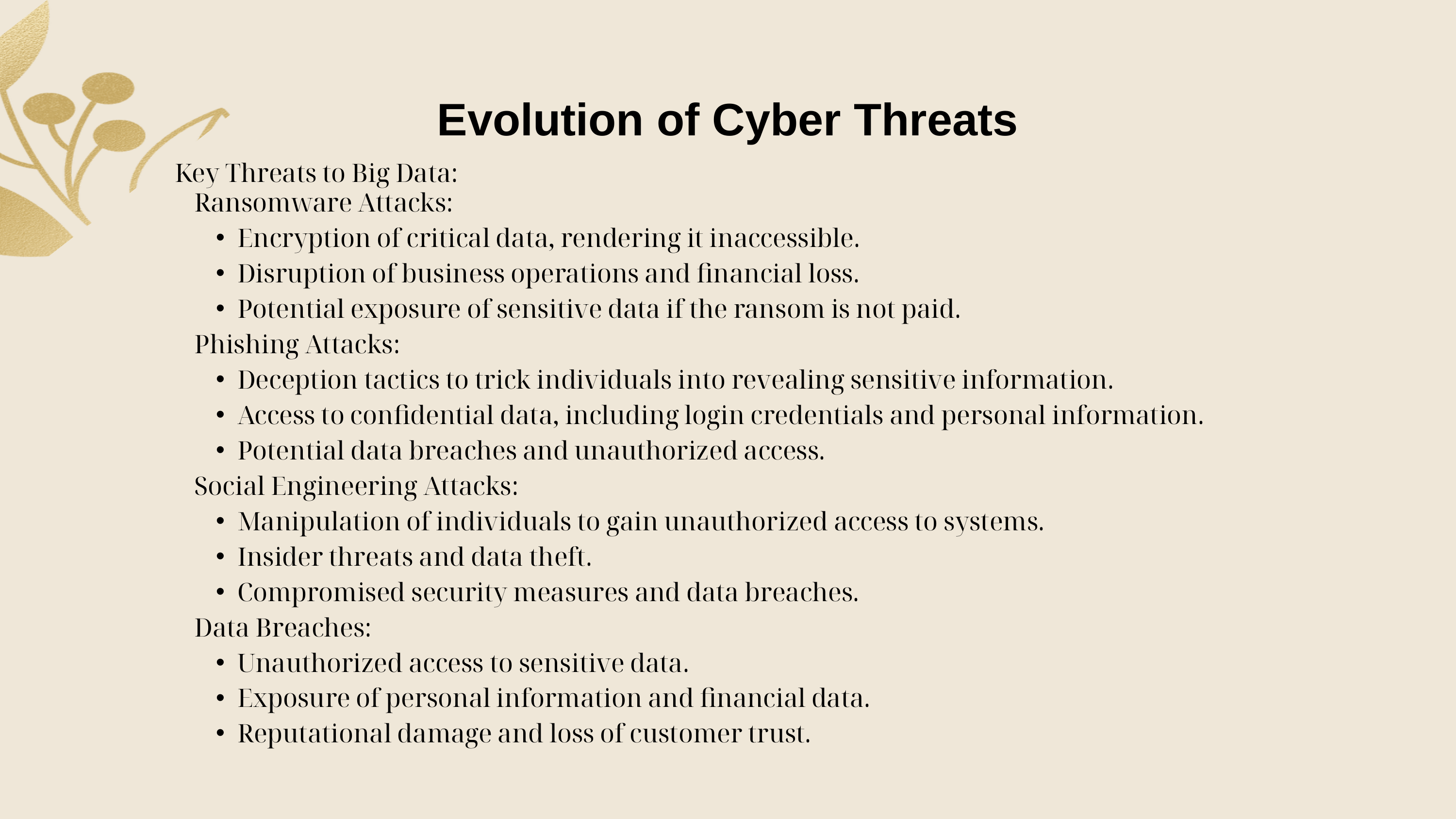

Evolution of Cyber Threats
Key Threats to Big Data:
Ransomware Attacks:
Encryption of critical data, rendering it inaccessible.
Disruption of business operations and financial loss.
Potential exposure of sensitive data if the ransom is not paid.
Phishing Attacks:
Deception tactics to trick individuals into revealing sensitive information.
Access to confidential data, including login credentials and personal information.
Potential data breaches and unauthorized access.
Social Engineering Attacks:
Manipulation of individuals to gain unauthorized access to systems.
Insider threats and data theft.
Compromised security measures and data breaches.
Data Breaches:
Unauthorized access to sensitive data.
Exposure of personal information and financial data.
Reputational damage and loss of customer trust.